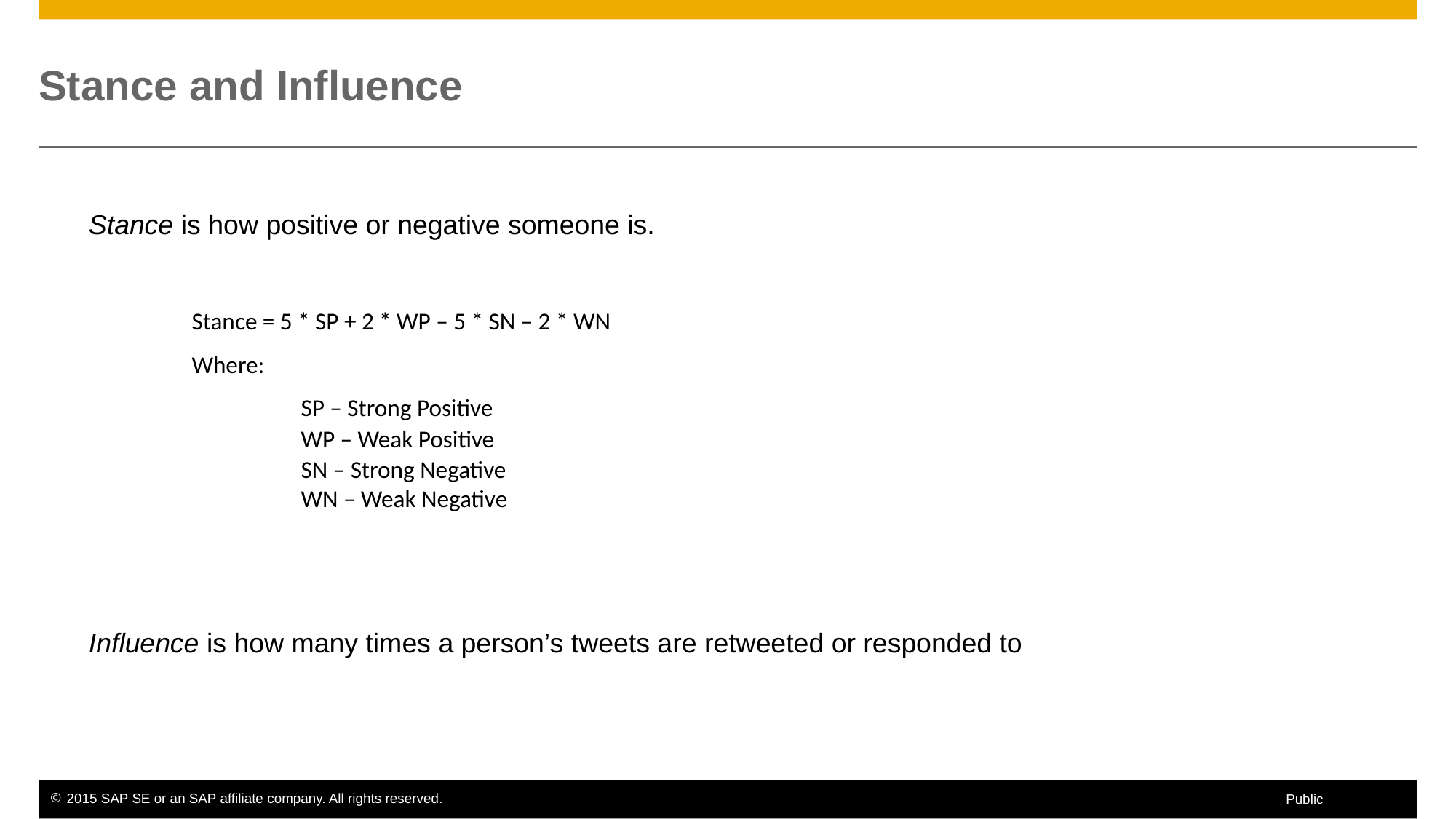

# Stance and Influence
Stance is how positive or negative someone is.

Influence is how many times a person’s tweets are retweeted or responded to
Stance = 5 * SP + 2 * WP – 5 * SN – 2 * WN
Where:
	SP – Strong Positive
	WP – Weak Positive
	SN – Strong Negative
	WN – Weak Negative